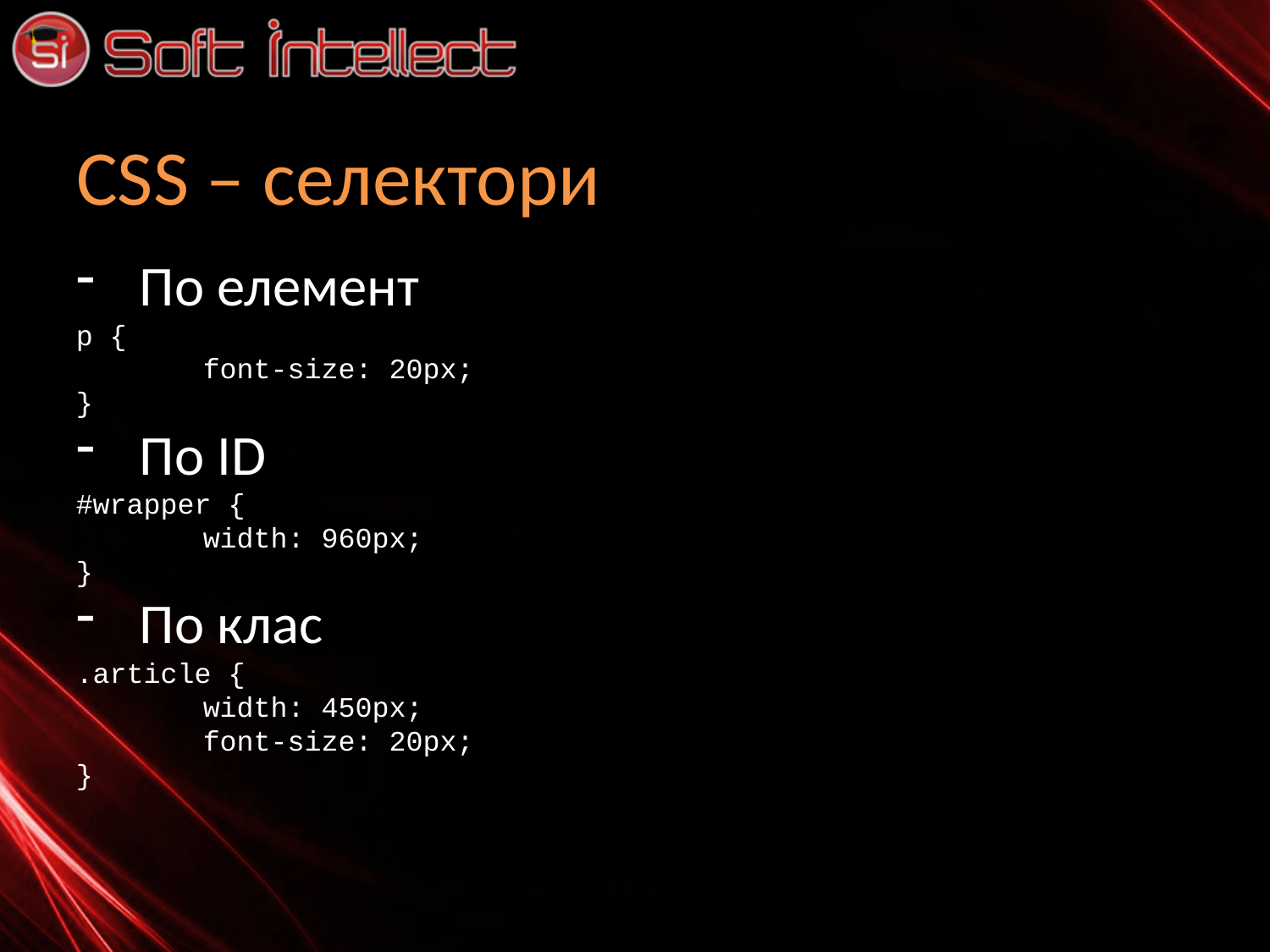

# CSS – селектори
По елемент
p {
	font-size: 20px;
}
По ID
#wrapper {
	width: 960px;
}
По клас
.article {
	width: 450px;
	font-size: 20px;
}